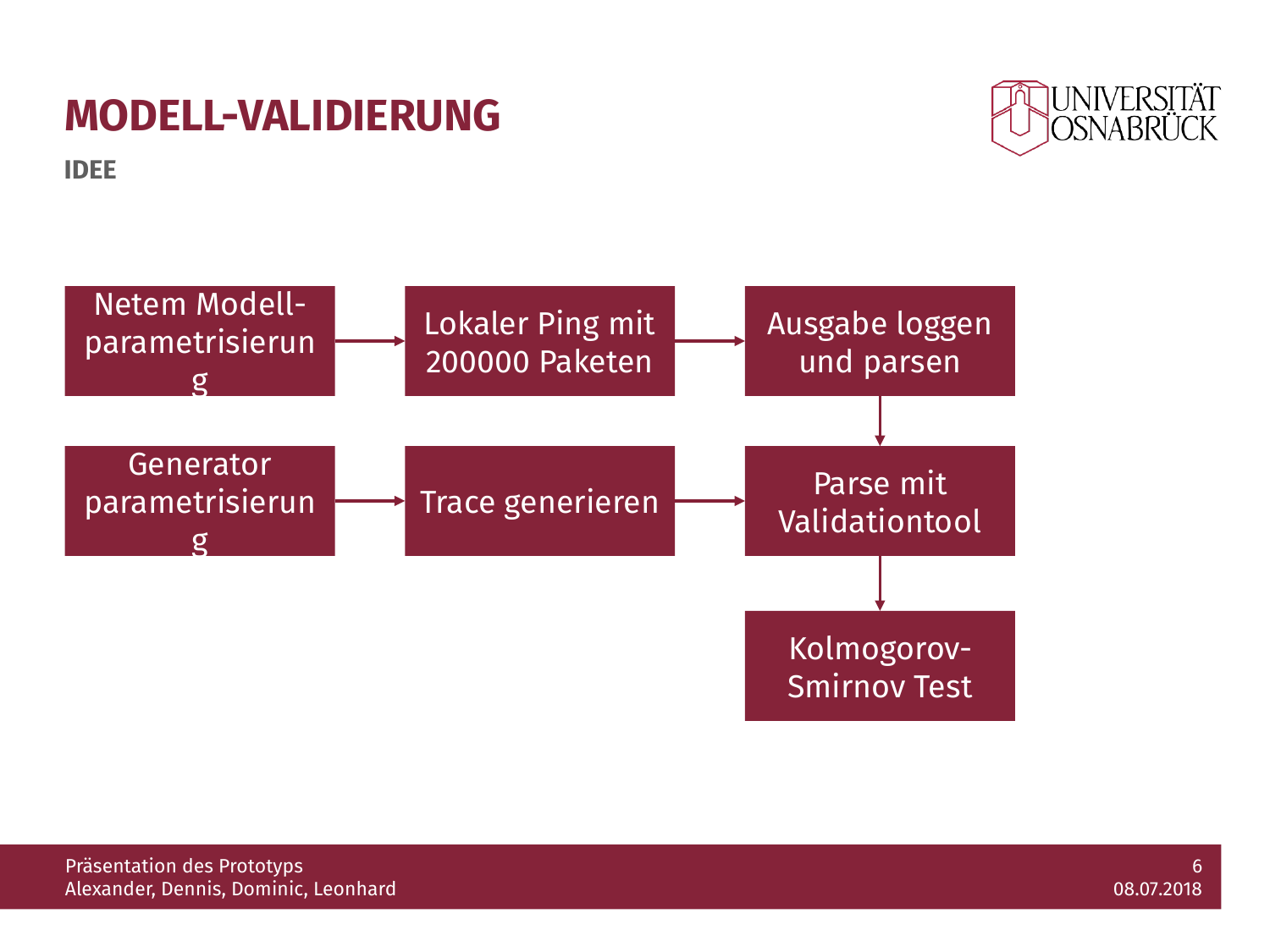

# Modell-Validierung
Idee

Netem Modell-parametrisierung
Lokaler Ping mit 200000 Paketen
Ausgabe loggen und parsen
Generator parametrisierung
Trace generieren
Parse mit Validationtool
Kolmogorov-Smirnov Test